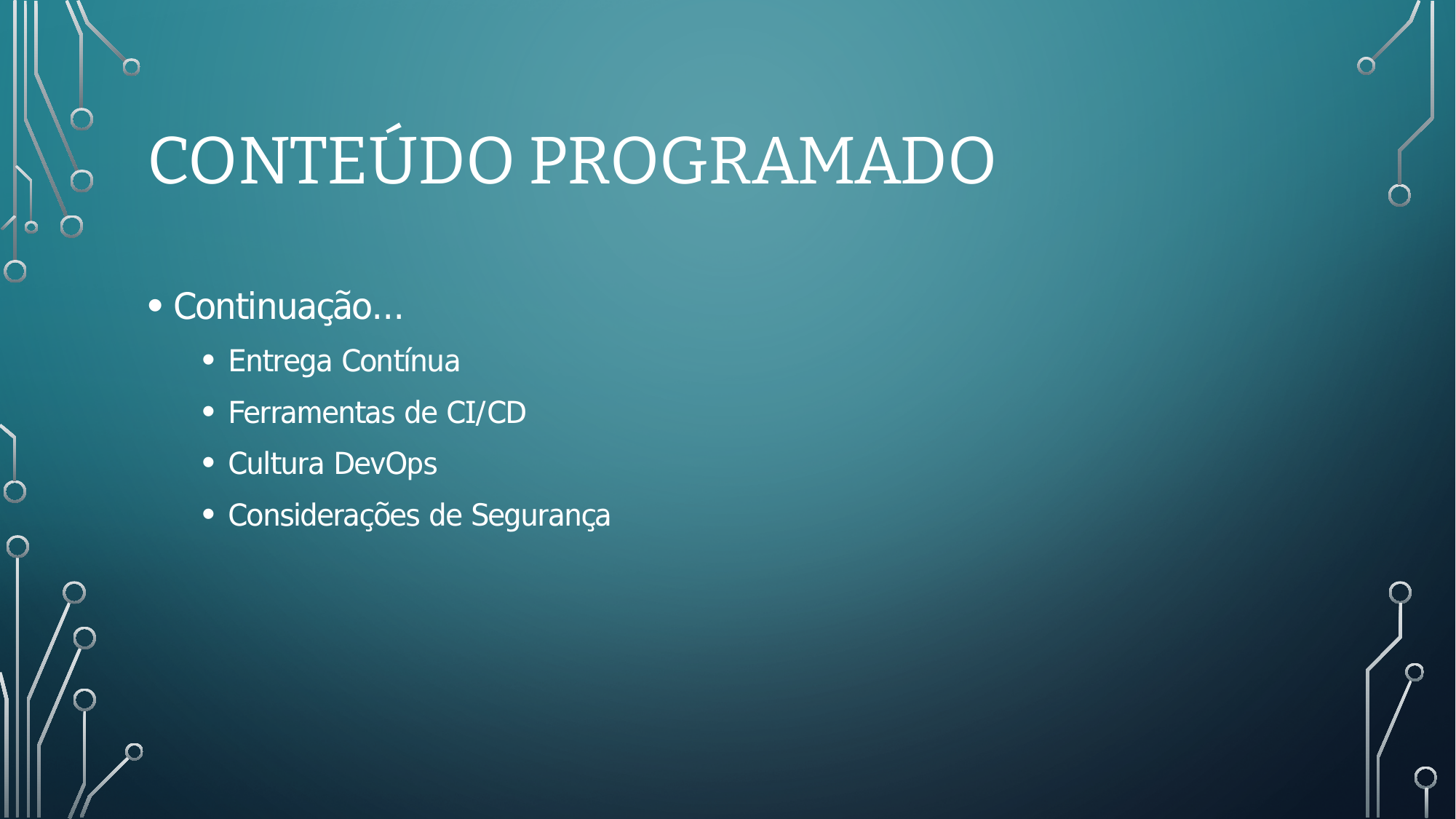

# Conteúdo programado
Continuação...
Entrega Contínua
Ferramentas de CI/CD
Cultura DevOps
Considerações de Segurança